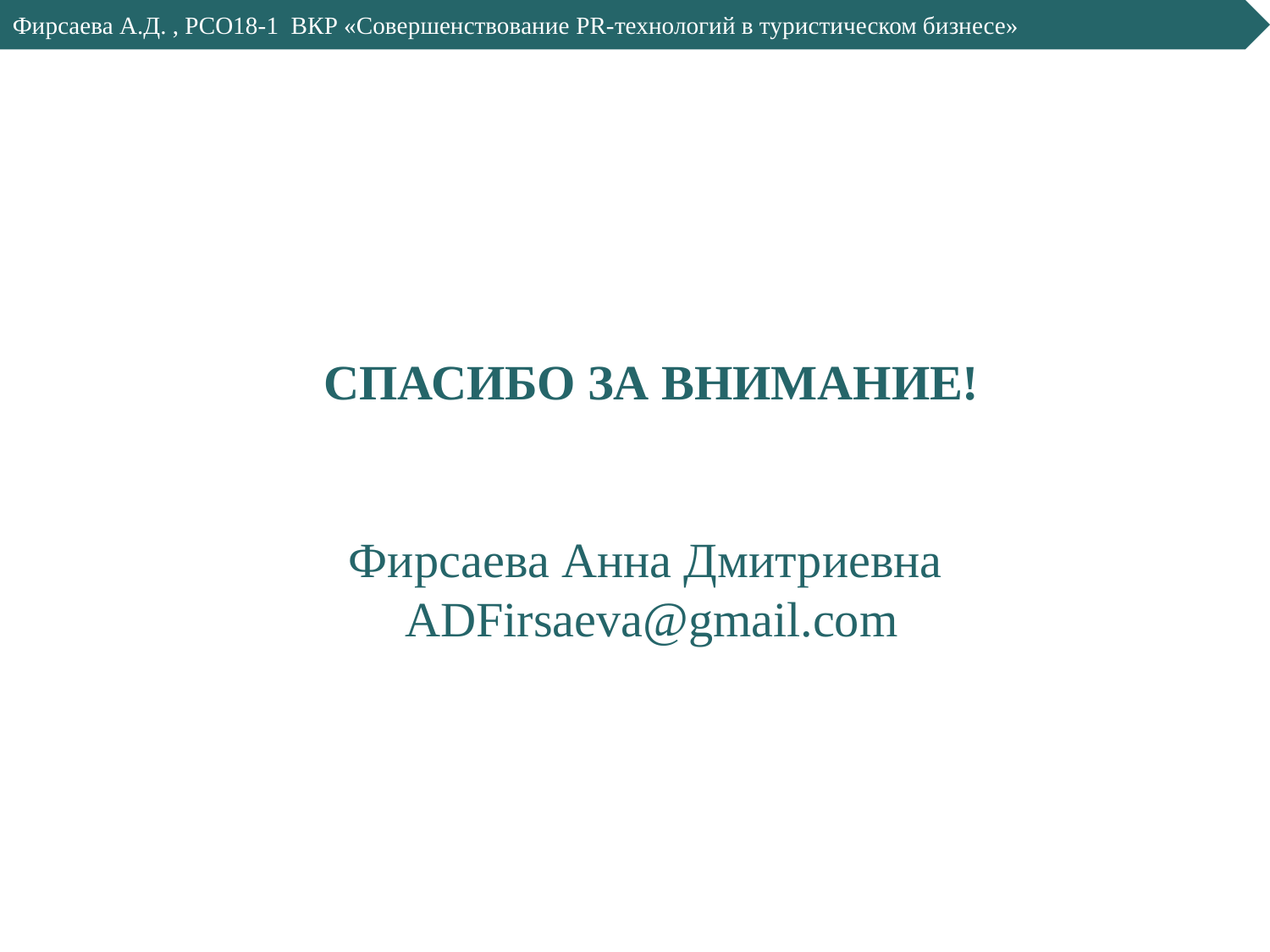

Фирсаева А.Д. , РСО18-1  ВКР «Совершенствование PR-технологий в туристическом бизнесе»
СПАСИБО ЗА ВНИМАНИЕ!

Фирсаева Анна Дмитриевна
ADFirsaeva@gmail.com